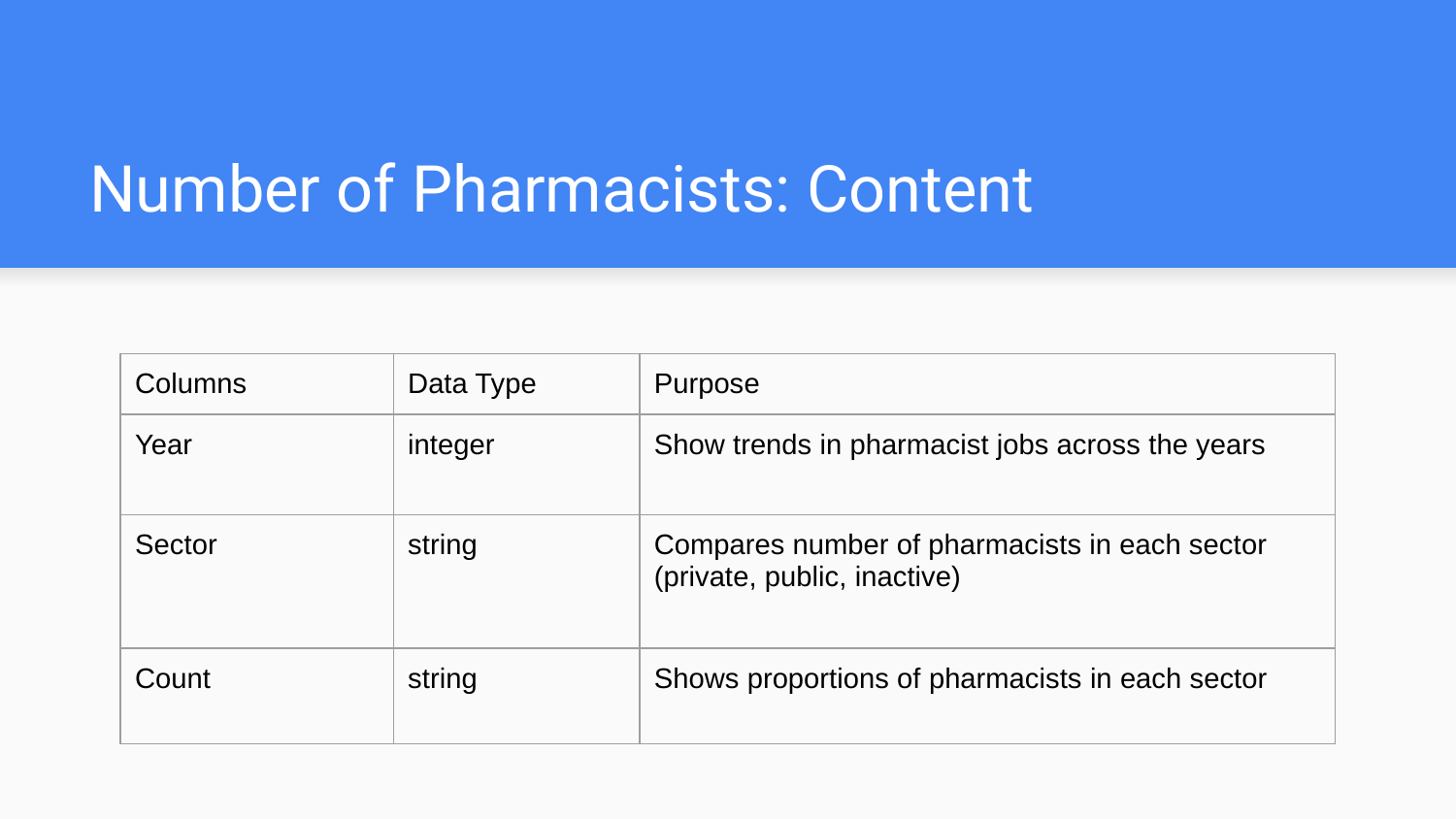

# Number of Pharmacists: Content
| Columns | Data Type | Purpose |
| --- | --- | --- |
| Year | integer | Show trends in pharmacist jobs across the years |
| Sector | string | Compares number of pharmacists in each sector (private, public, inactive) |
| Count | string | Shows proportions of pharmacists in each sector |